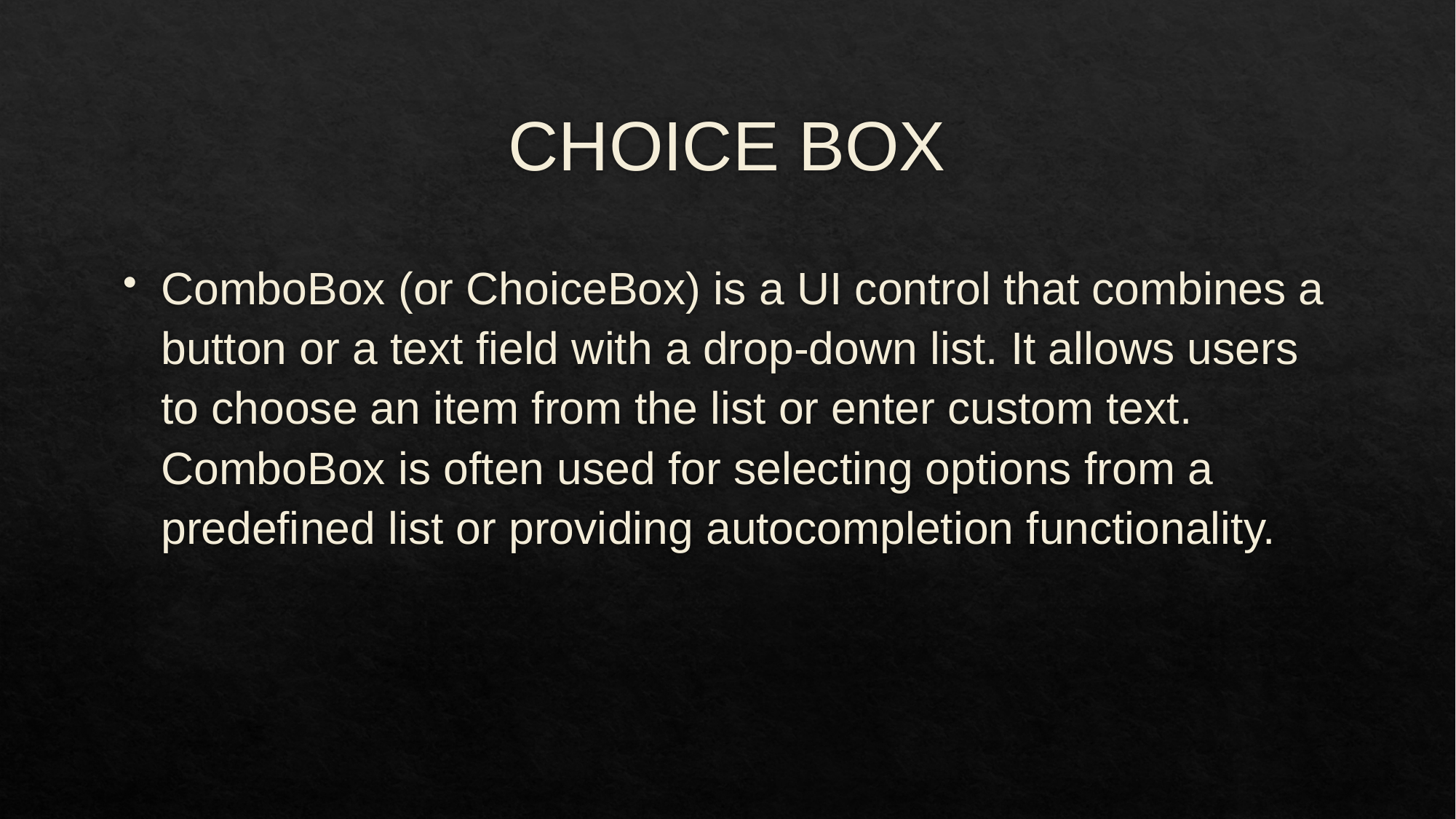

# CHOICE BOX
ComboBox (or ChoiceBox) is a UI control that combines a button or a text field with a drop-down list. It allows users to choose an item from the list or enter custom text. ComboBox is often used for selecting options from a predefined list or providing autocompletion functionality.